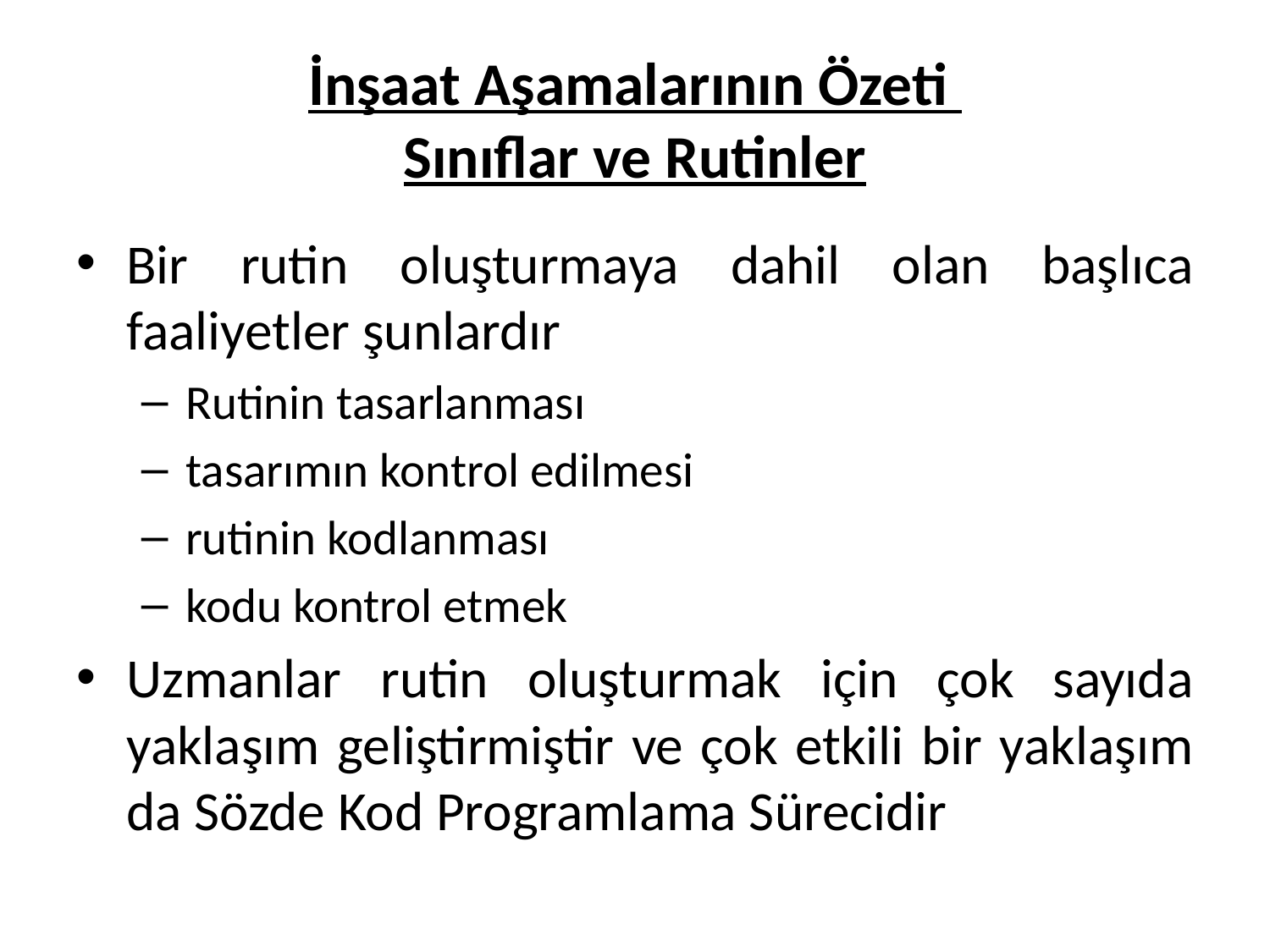

# İnşaat Aşamalarının Özeti Sınıflar ve Rutinler
Bir rutin oluşturmaya dahil olan başlıca faaliyetler şunlardır
Rutinin tasarlanması
tasarımın kontrol edilmesi
rutinin kodlanması
kodu kontrol etmek
Uzmanlar rutin oluşturmak için çok sayıda yaklaşım geliştirmiştir ve çok etkili bir yaklaşım da Sözde Kod Programlama Sürecidir